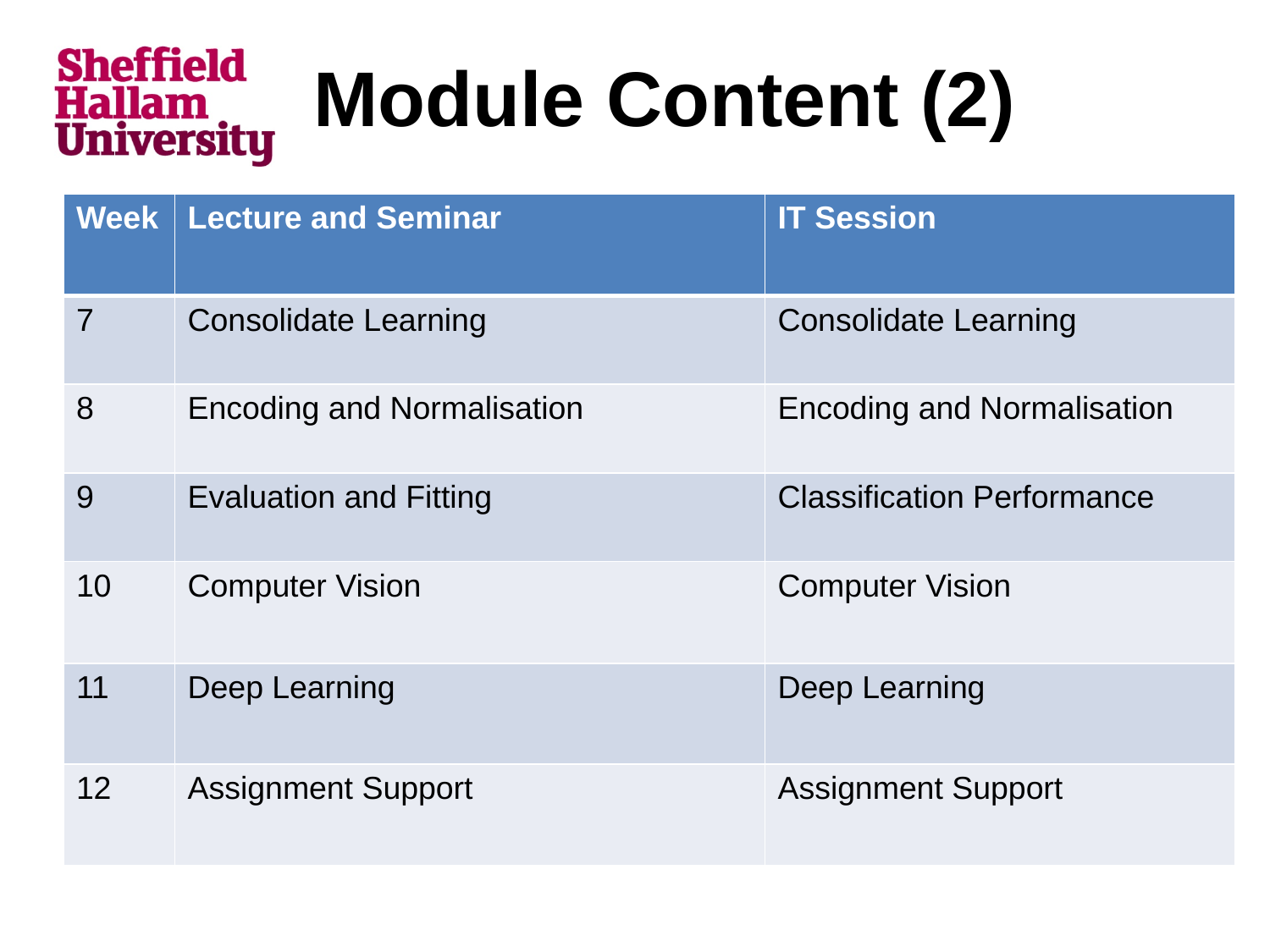

# Module Content (2)
| Week | Lecture and Seminar | IT Session |
| --- | --- | --- |
| 7 | Consolidate Learning | Consolidate Learning |
| 8 | Encoding and Normalisation | Encoding and Normalisation |
| 9 | Evaluation and Fitting | Classification Performance |
| 10 | Computer Vision | Computer Vision |
| 11 | Deep Learning | Deep Learning |
| 12 | Assignment Support | Assignment Support |